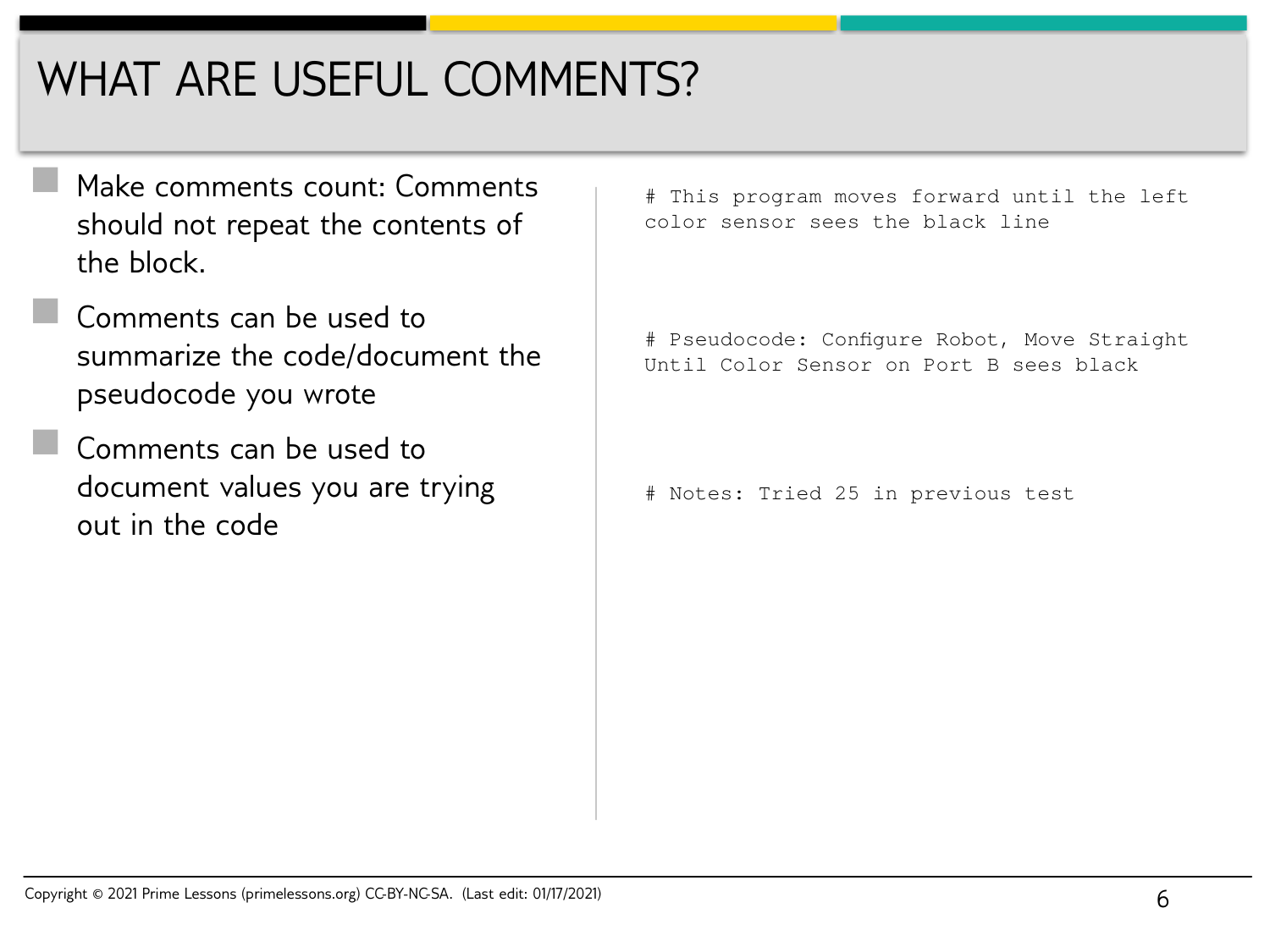

# What are useful comments?
Make comments count: Comments should not repeat the contents of the block.
Comments can be used to summarize the code/document the pseudocode you wrote
Comments can be used to document values you are trying out in the code
# This program moves forward until the left color sensor sees the black line
# Pseudocode: Configure Robot, Move Straight Until Color Sensor on Port B sees black
# Notes: Tried 25 in previous test
6
Copyright © 2021 Prime Lessons (primelessons.org) CC-BY-NC-SA.  (Last edit: 01/17/2021)